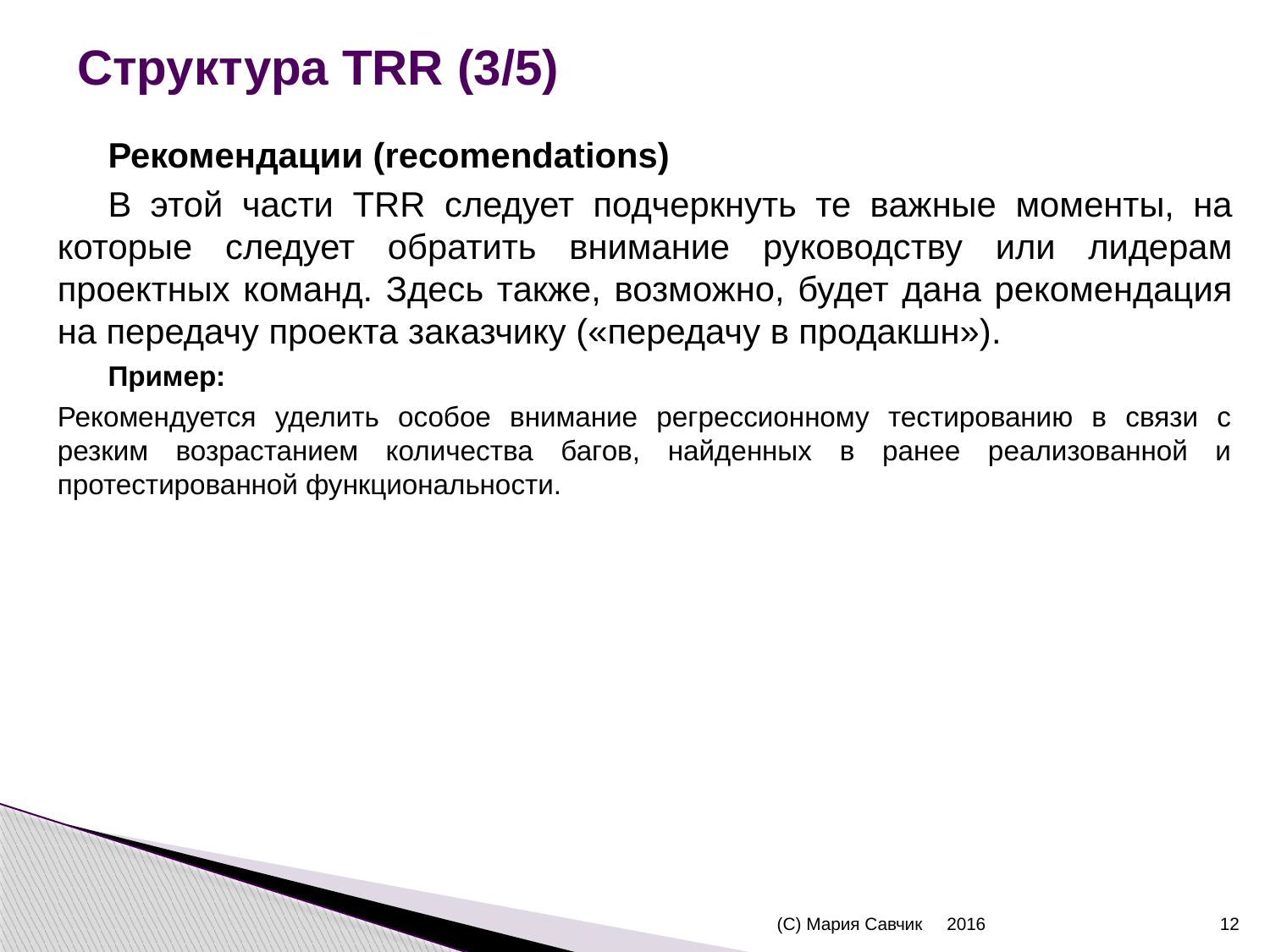

# Структура TRR (3/5)
Рекомендации (recomendations)
В этой части TRR следует подчеркнуть те важные моменты, на которые следует обратить внимание руководству или лидерам проектных команд. Здесь также, возможно, будет дана рекомендация на передачу проекта заказчику («передачу в продакшн»).
Пример:
Рекомендуется уделить особое внимание регрессионному тестированию в связи с резким возрастанием количества багов, найденных в ранее реализованной и протестированной функциональности.
(С) Мария Савчик
2016
12